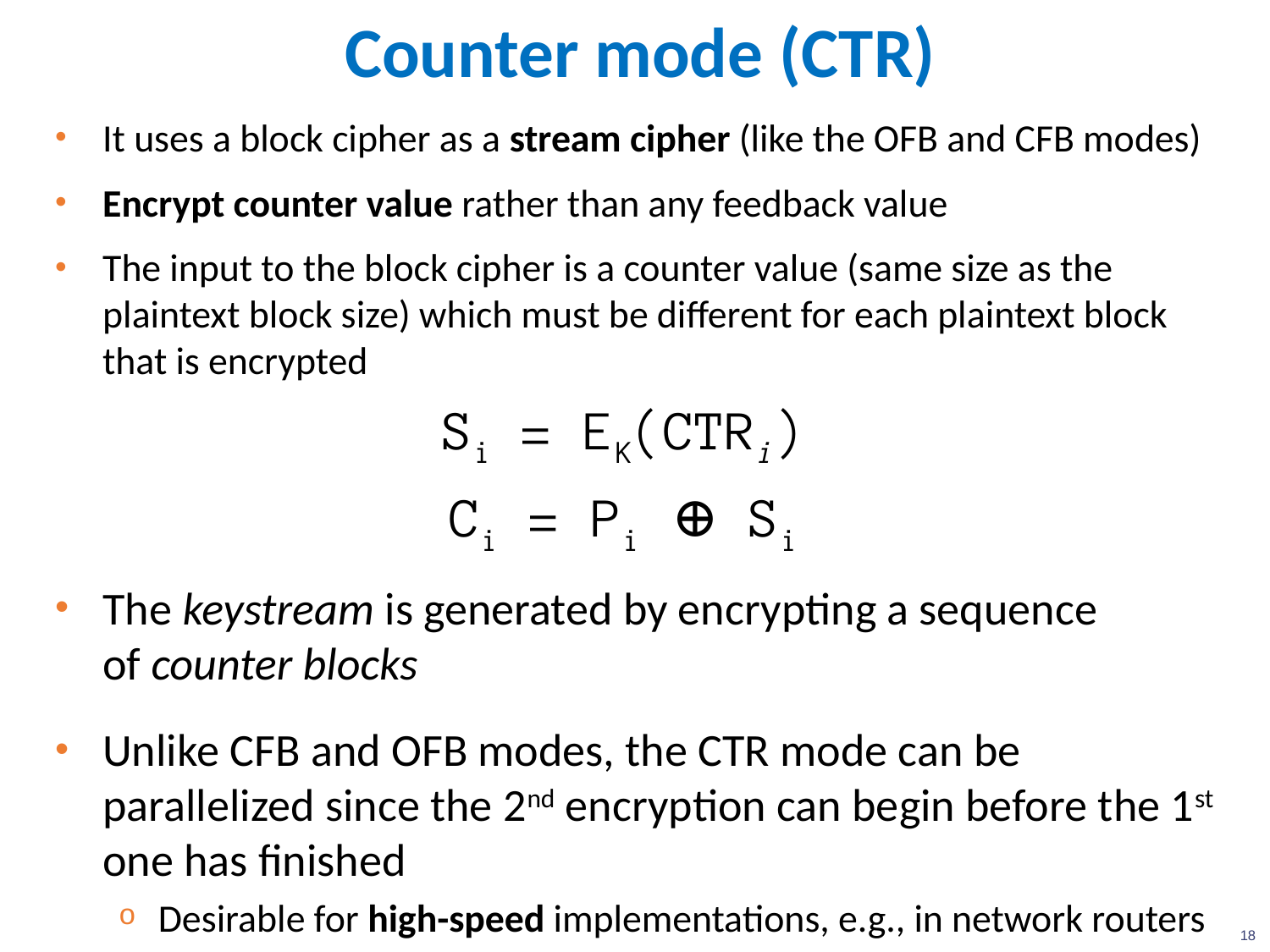

# Counter mode (CTR)
It uses a block cipher as a stream cipher (like the OFB and CFB modes)
Encrypt counter value rather than any feedback value
The input to the block cipher is a counter value (same size as the plaintext block size) which must be different for each plaintext block that is encrypted
Si = EK(CTRi)
Ci = Pi ⊕ Si
The keystream is generated by encrypting a sequence of counter blocks
Unlike CFB and OFB modes, the CTR mode can be parallelized since the 2nd encryption can begin before the 1st one has finished
Desirable for high-speed implementations, e.g., in network routers

18